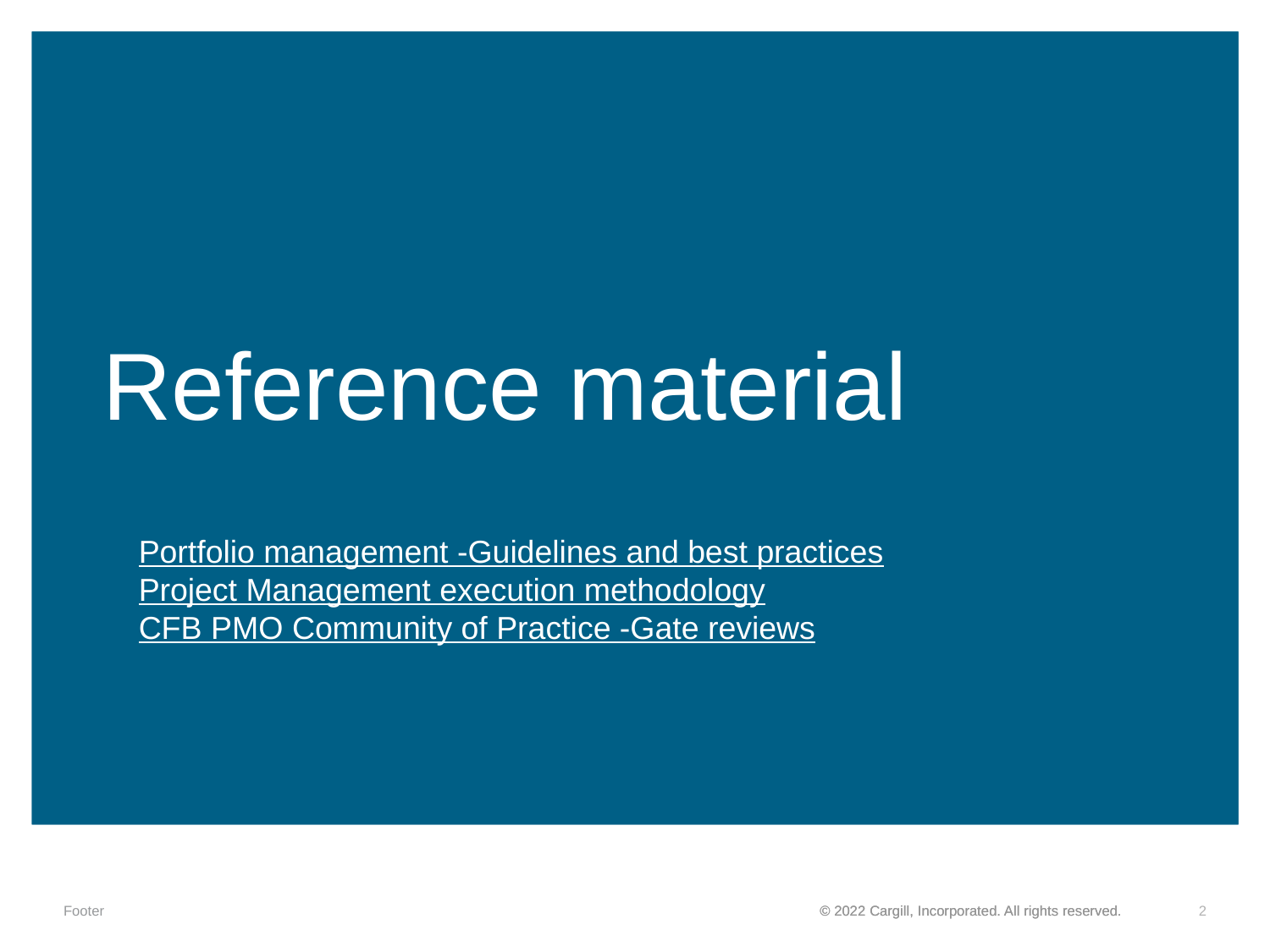

# Reference material
Portfolio management -Guidelines and best practices
Project Management execution methodology
CFB PMO Community of Practice -Gate reviews

Footer
2